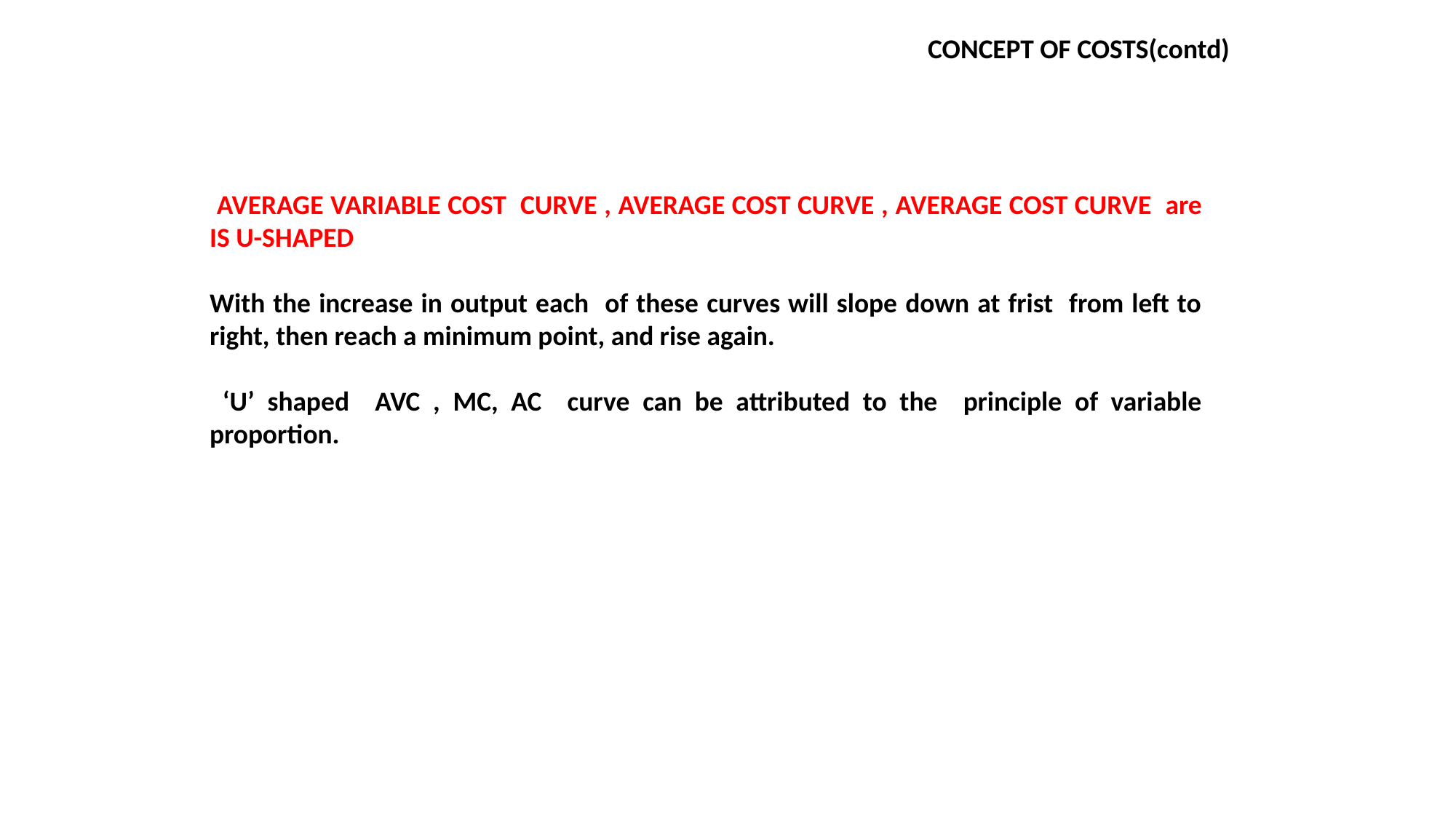

CONCEPT OF COSTS(contd)
 AVERAGE VARIABLE COST  CURVE , AVERAGE COST CURVE , AVERAGE COST CURVE  are IS U-SHAPED

With the increase in output each  of these curves will slope down at frist  from left to right, then reach a minimum point, and rise again.
 ‘U’ shaped  AVC , MC, AC  curve can be attributed to the  principle of variable proportion.